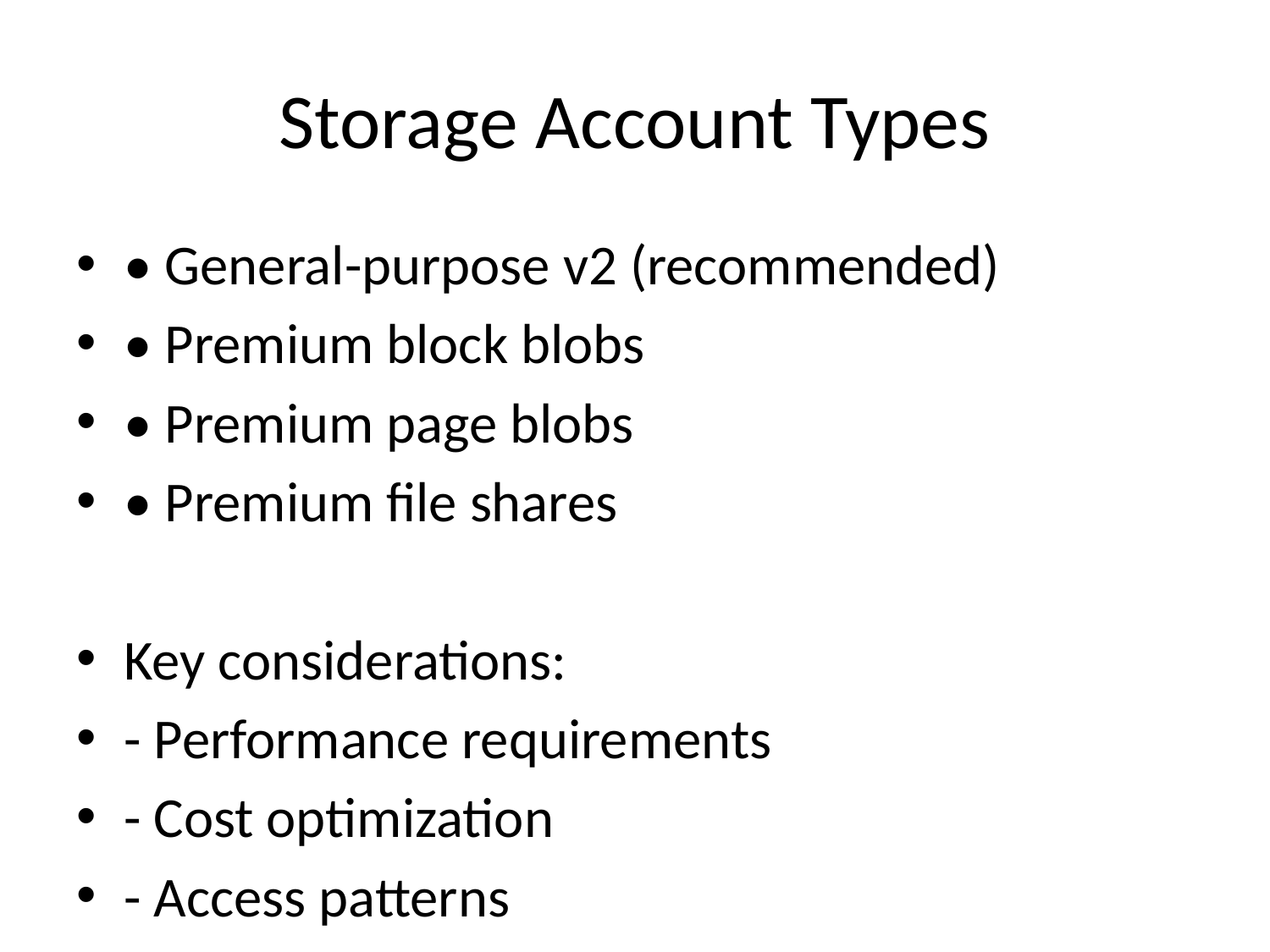

# Storage Account Types
• General-purpose v2 (recommended)
• Premium block blobs
• Premium page blobs
• Premium file shares

Key considerations:
- Performance requirements
- Cost optimization
- Access patterns
- Redundancy options